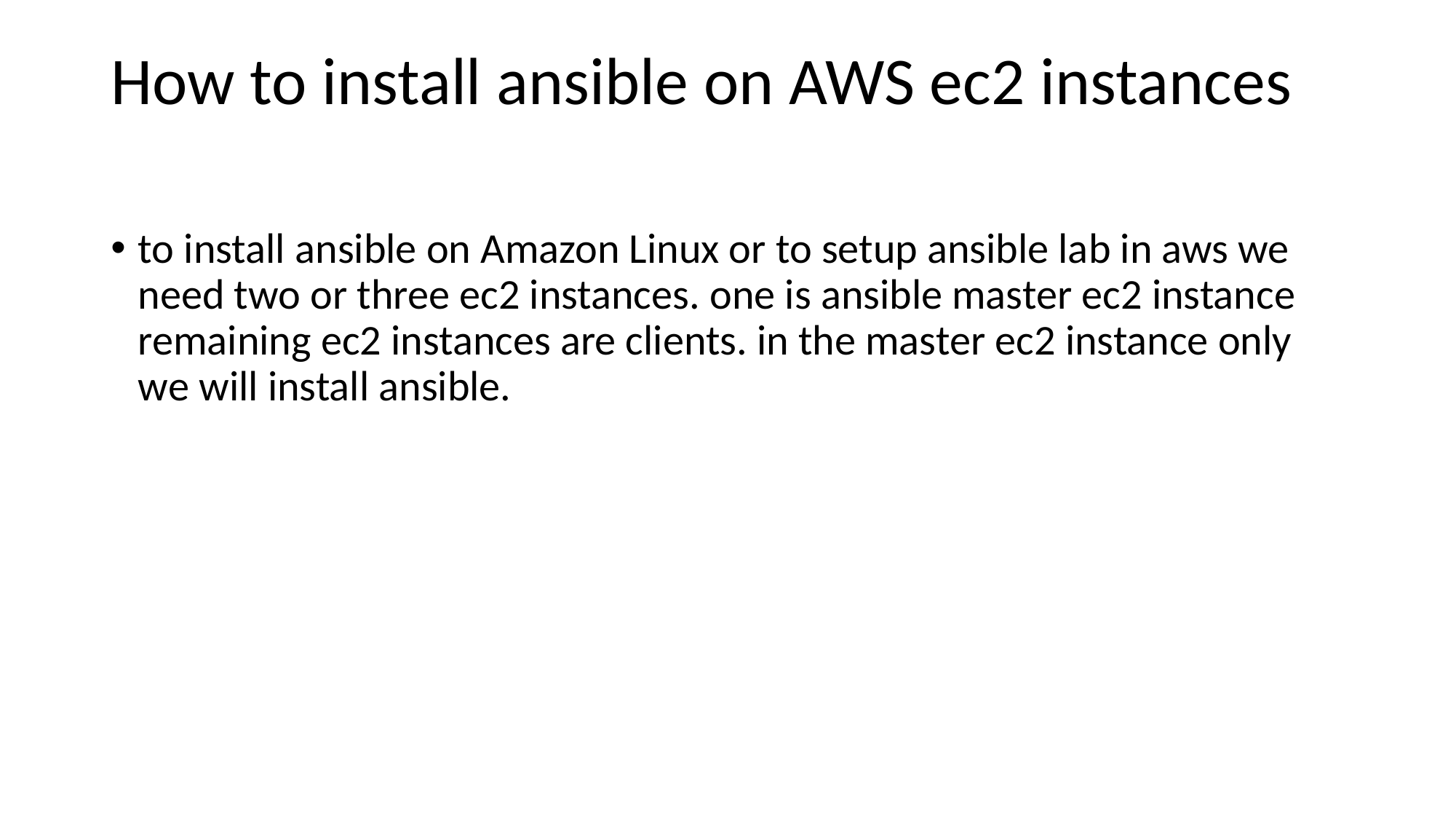

# How to install ansible on AWS ec2 instances
to install ansible on Amazon Linux or to setup ansible lab in aws we need two or three ec2 instances. one is ansible master ec2 instance remaining ec2 instances are clients. in the master ec2 instance only we will install ansible.